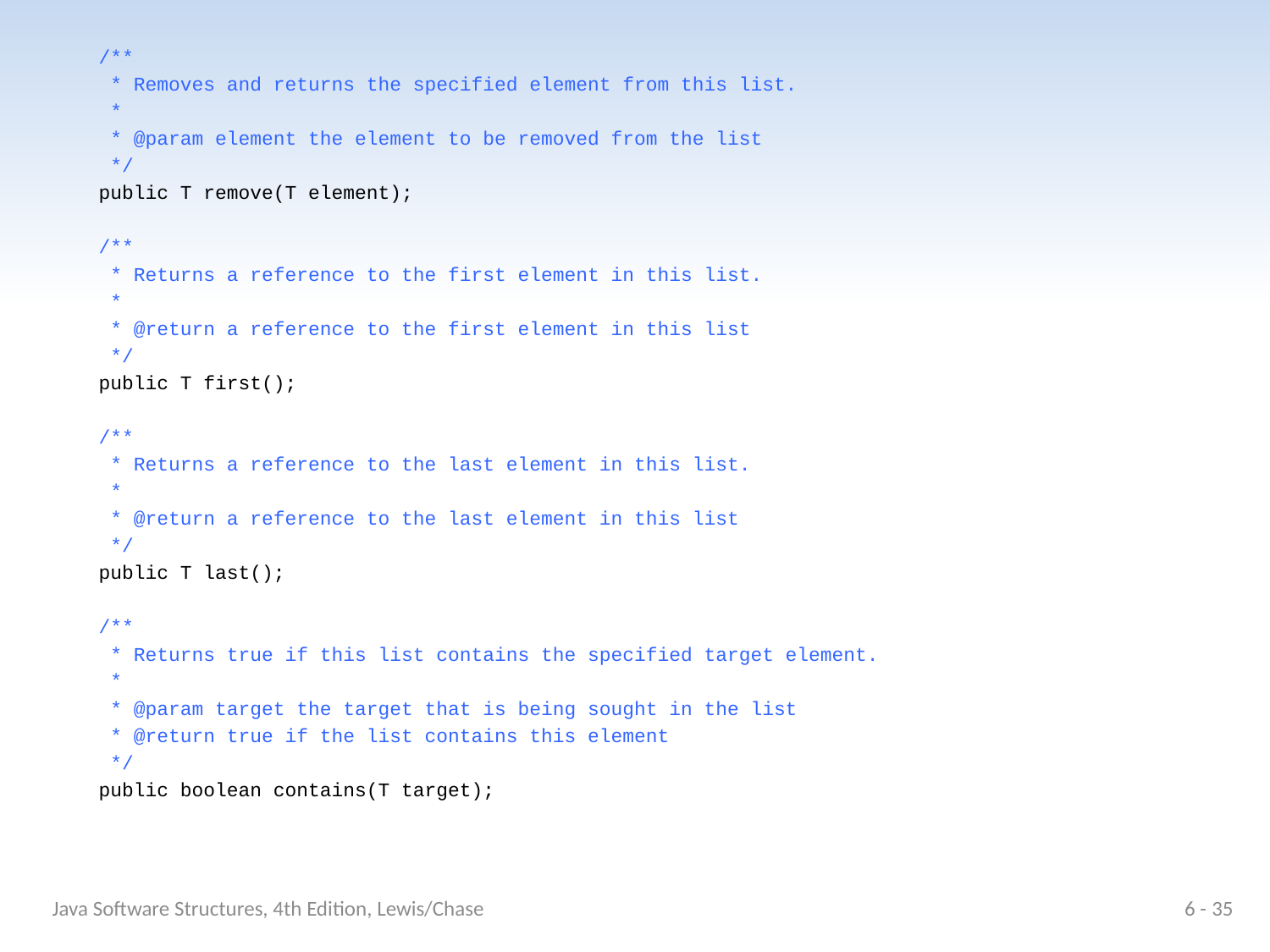

/**
     * Removes and returns the specified element from this list.
     *
     * @param element the element to be removed from the list
     */
    public T remove(T element);

    /**
     * Returns a reference to the first element in this list.
     *
     * @return a reference to the first element in this list
     */
    public T first();

    /**
     * Returns a reference to the last element in this list.
     *
     * @return a reference to the last element in this list
     */
    public T last();

    /**
     * Returns true if this list contains the specified target element.
     *
     * @param target the target that is being sought in the list
     * @return true if the list contains this element
     */
    public boolean contains(T target);
Java Software Structures, 4th Edition, Lewis/Chase
6 - 35